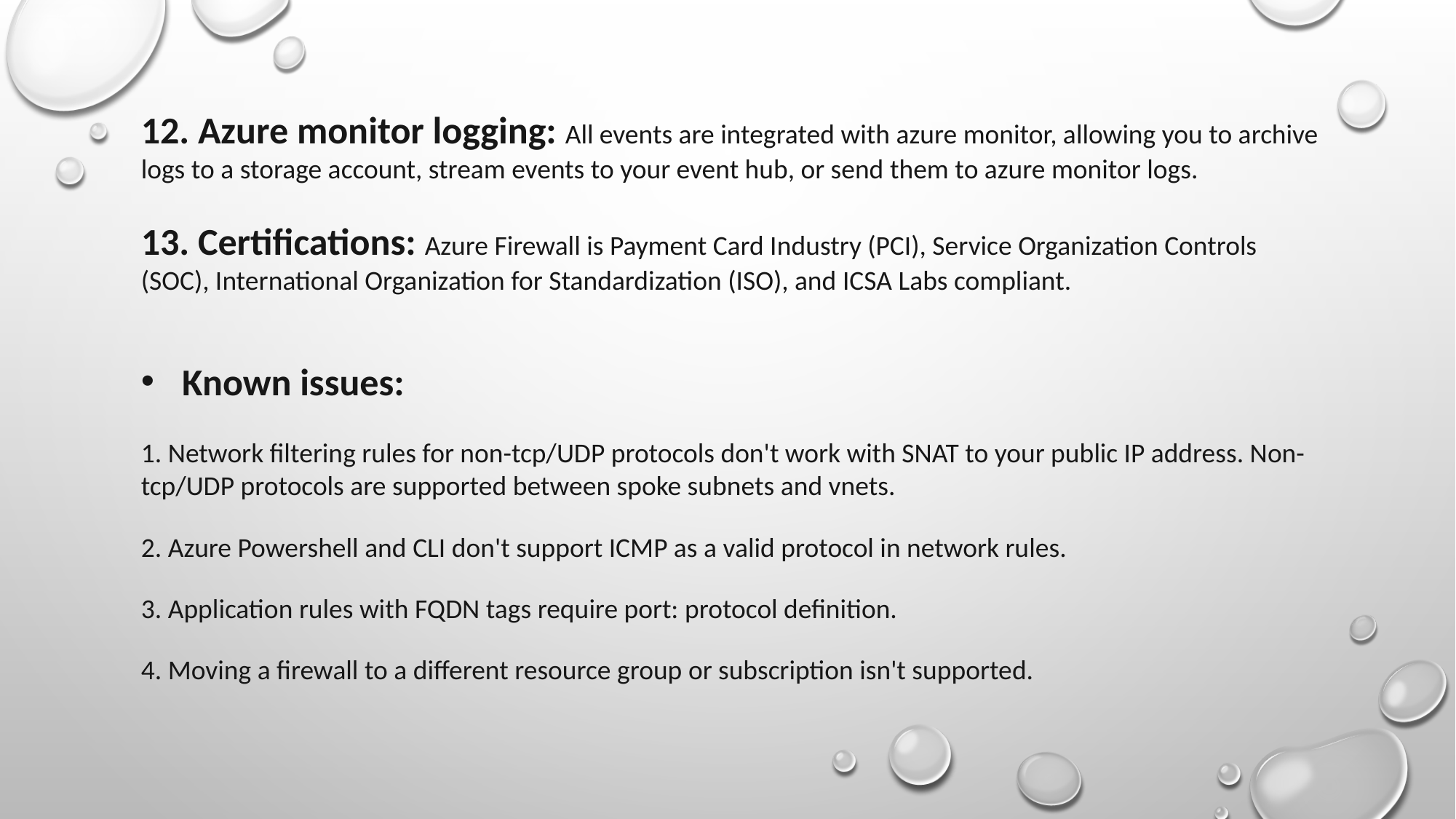

12. Azure monitor logging: All events are integrated with azure monitor, allowing you to archive logs to a storage account, stream events to your event hub, or send them to azure monitor logs.

13. Certifications: Azure Firewall is Payment Card Industry (PCI), Service Organization Controls (SOC), International Organization for Standardization (ISO), and ICSA Labs compliant.
Known issues:
1. Network filtering rules for non-tcp/UDP protocols don't work with SNAT to your public IP address. Non-tcp/UDP protocols are supported between spoke subnets and vnets.
2. Azure Powershell and CLI don't support ICMP as a valid protocol in network rules.
3. Application rules with FQDN tags require port: protocol definition.
4. Moving a firewall to a different resource group or subscription isn't supported.